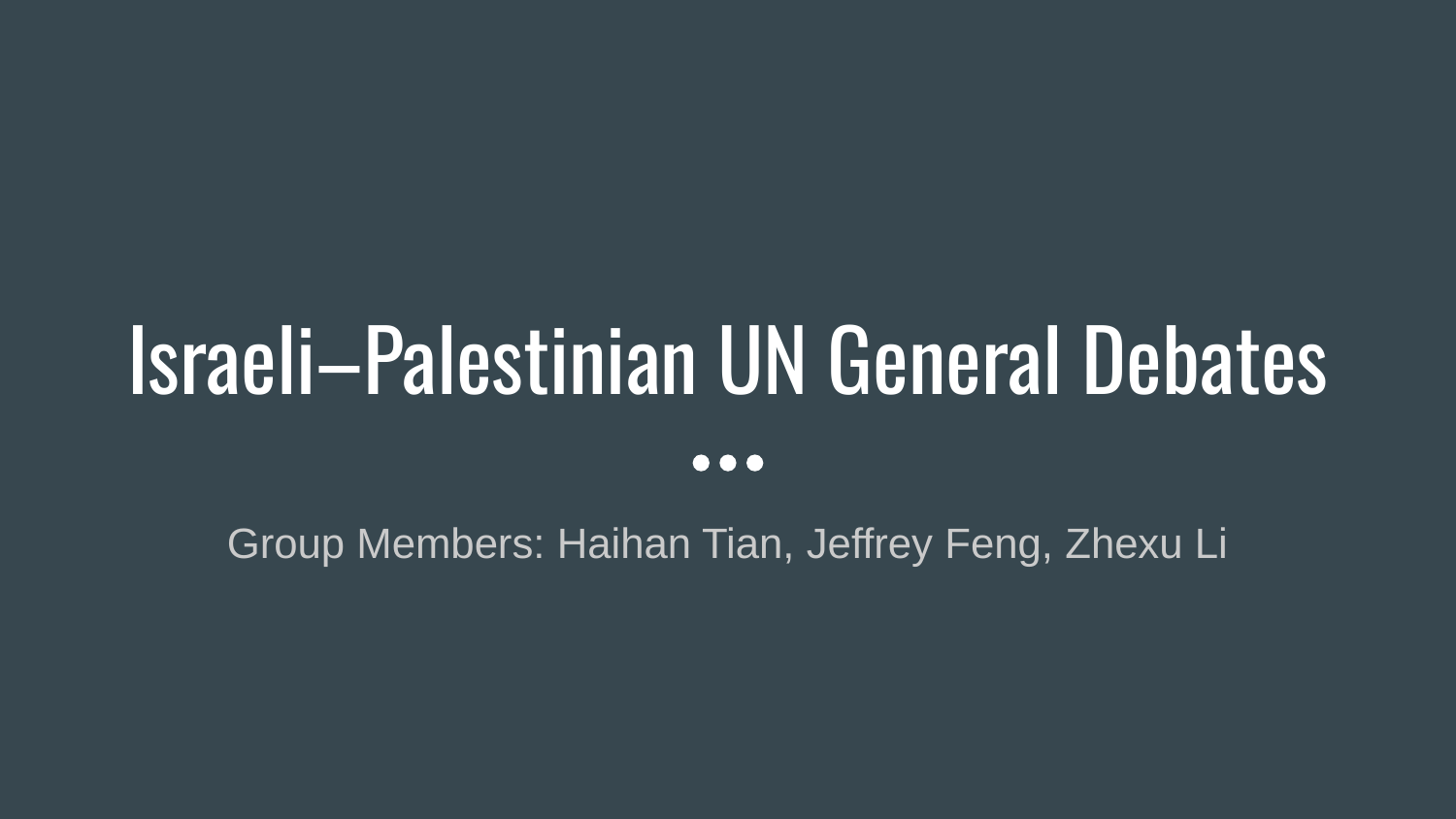

# Israeli–Palestinian UN General Debates
Group Members: Haihan Tian, Jeffrey Feng, Zhexu Li